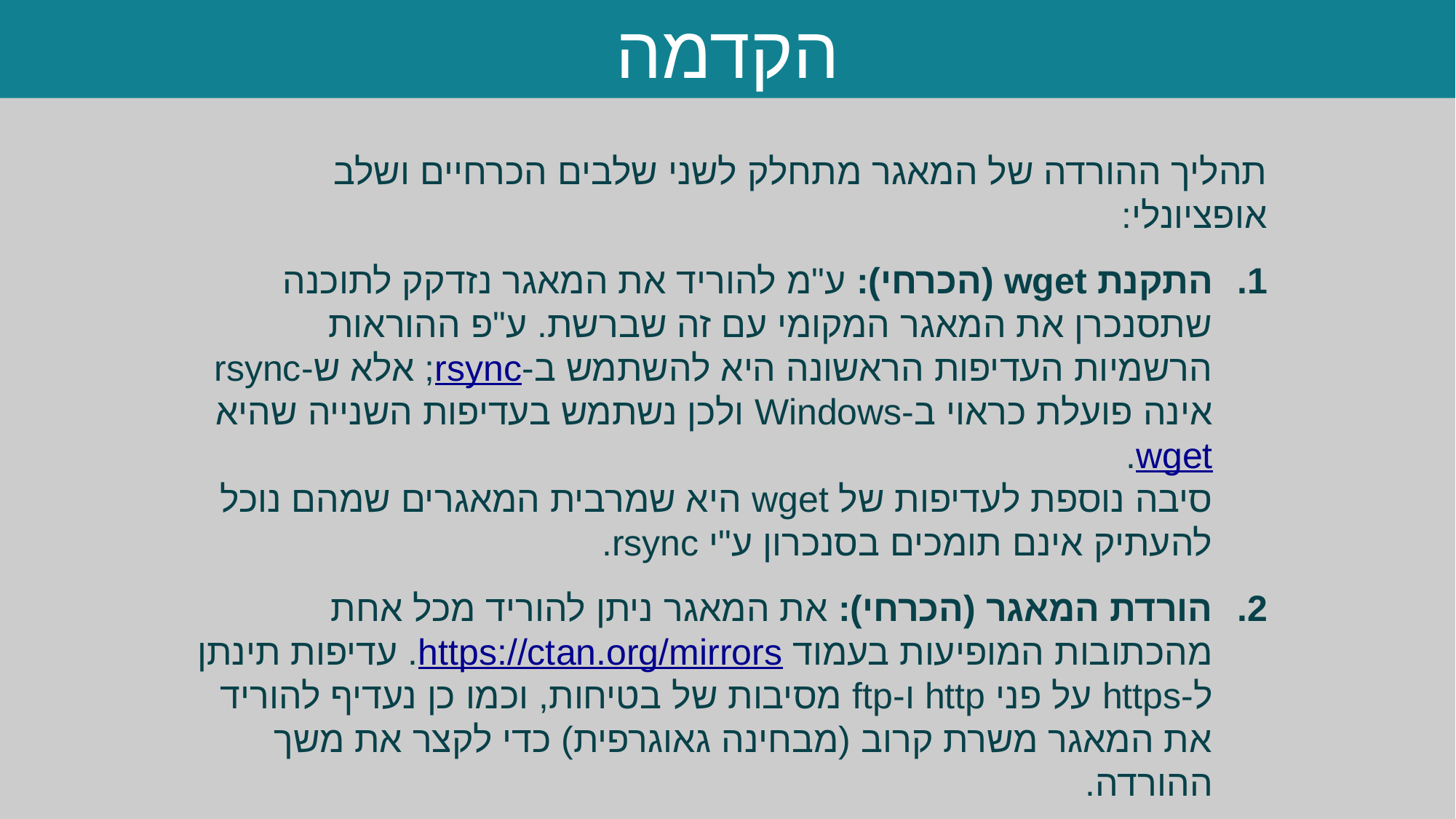

הקדמה

תהליך ההורדה של המאגר מתחלק לשני שלבים הכרחיים ושלב אופציונלי:

התקנת wget (הכרחי): ע"מ להוריד את המאגר נזדקק לתוכנה שתסנכרן את המאגר המקומי עם זה שברשת. ע"פ ההוראות הרשמיות העדיפות הראשונה היא להשתמש ב-rsync; אלא ש-rsync אינה פועלת כראוי ב-Windows ולכן נשתמש בעדיפות השנייה שהיא wget.
סיבה נוספת לעדיפות של wget היא שמרבית המאגרים שמהם נוכל להעתיק אינם תומכים בסנכרון ע"י rsync.

הורדת המאגר (הכרחי): את המאגר ניתן להוריד מכל אחת מהכתובות המופיעות בעמוד https://ctan.org/mirrors. עדיפות תינתן ל-https על פני http ו-ftp מסיבות של בטיחות, וכמו כן נעדיף להוריד את המאגר משרת קרוב (מבחינה גאוגרפית) כדי לקצר את משך ההורדה.

העתקת המאגר להחסן נייד (אופציונלי)